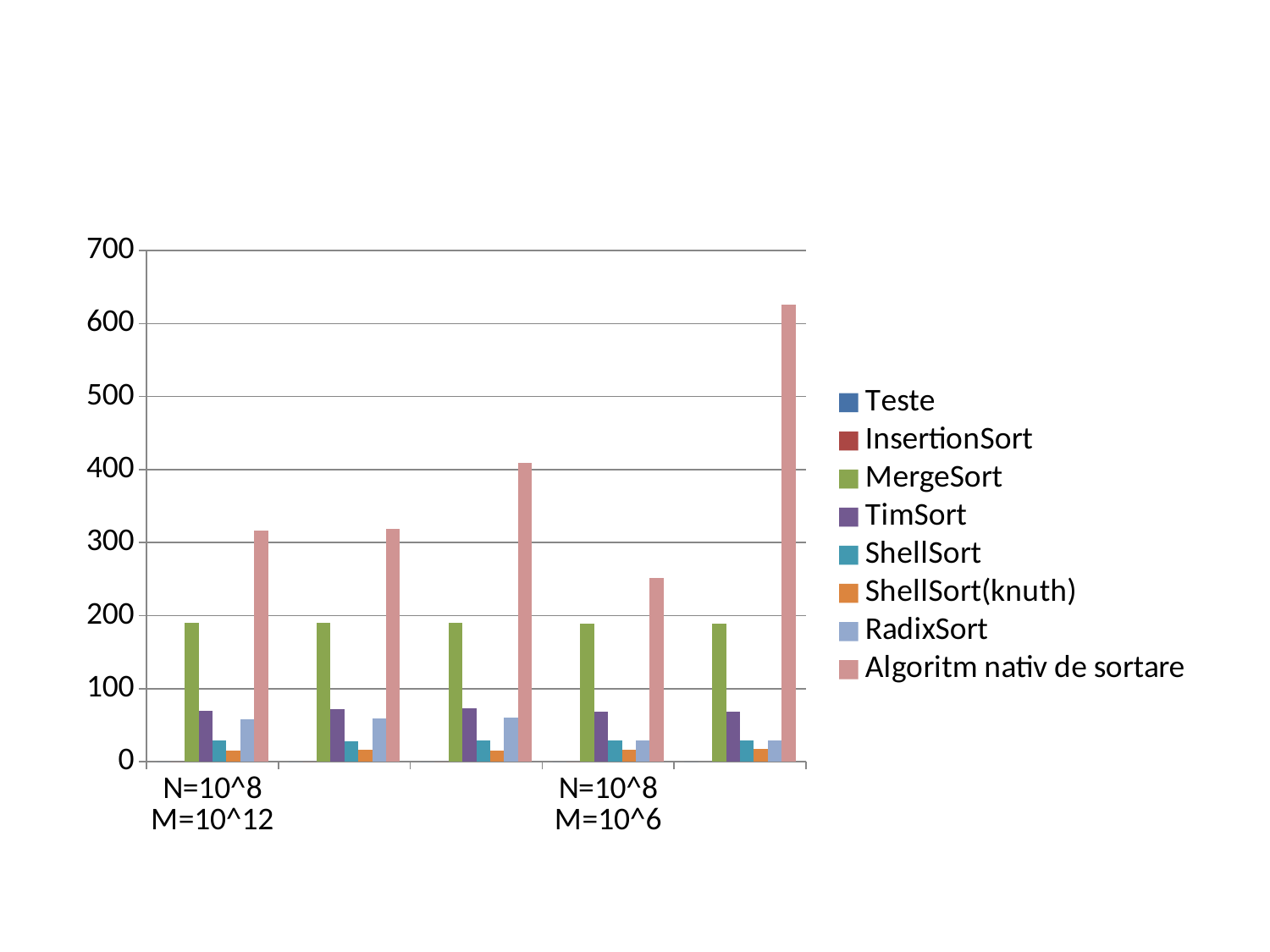

#

### Chart

| Category | Teste | InsertionSort | MergeSort | TimSort | ShellSort | ShellSort(knuth) | RadixSort | Algoritm nativ de sortare |
|---|---|---|---|---|---|---|---|---|
| N=10^8 M=10^12 | 0.0 | 0.0 | 189.9 | 70.185 | 28.657 | 15.621 | 58.491 | 316.68 |
|  | 0.0 | 0.0 | 190.2 | 71.873 | 27.797 | 16.48 | 59.591 | 319.252 |
|  | 0.0 | 0.0 | 190.593 | 73.546 | 29.715 | 15.682 | 60.195 | 409.706 |
| N=10^8 M=10^6 | 0.0 | 0.0 | 189.284 | 68.684 | 29.618 | 15.993 | 29.676 | 252.036 |